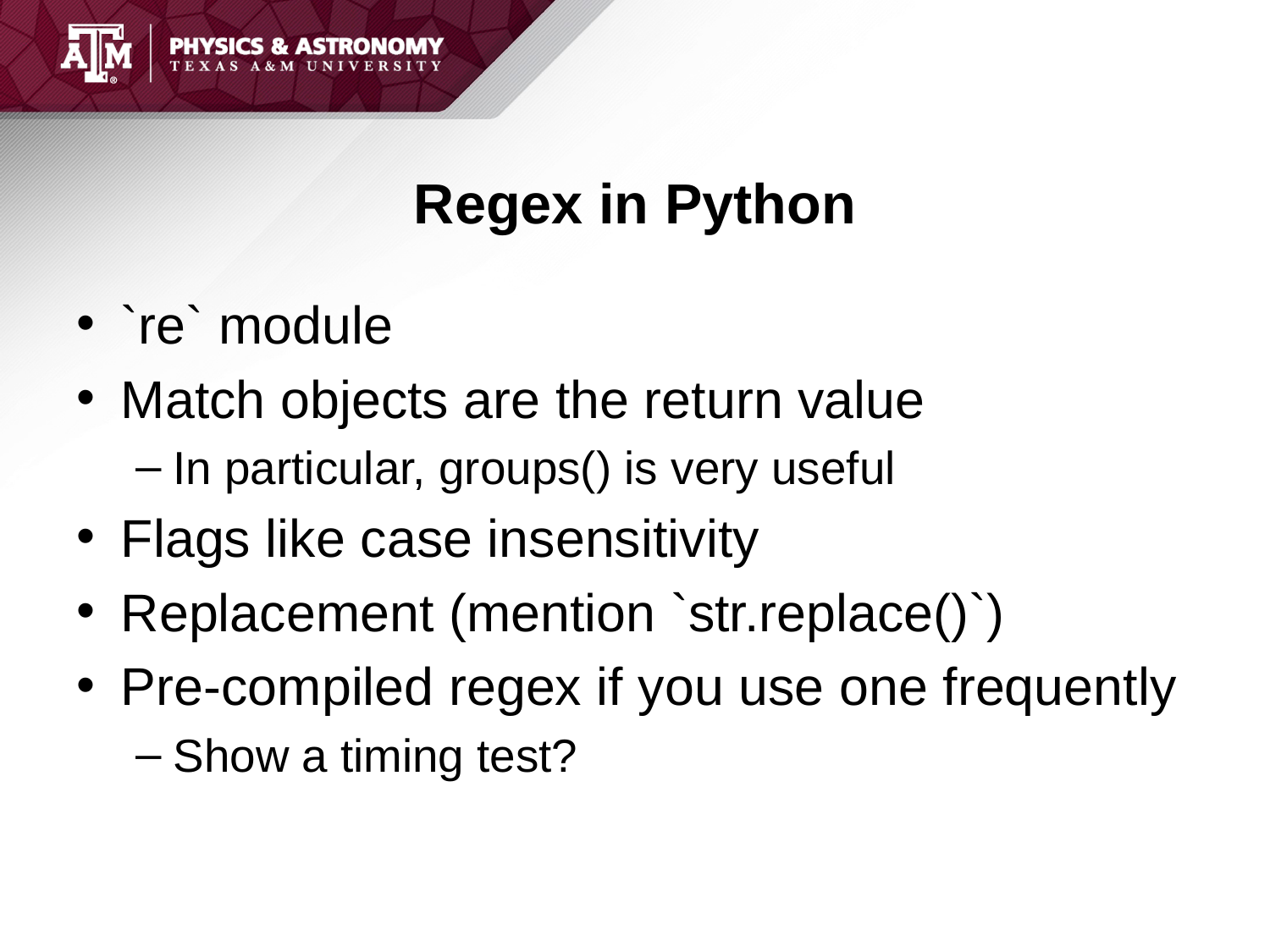

# Regex in Python
`re` module
Match objects are the return value
In particular, groups() is very useful
Flags like case insensitivity
Replacement (mention `str.replace()`)
Pre-compiled regex if you use one frequently
Show a timing test?